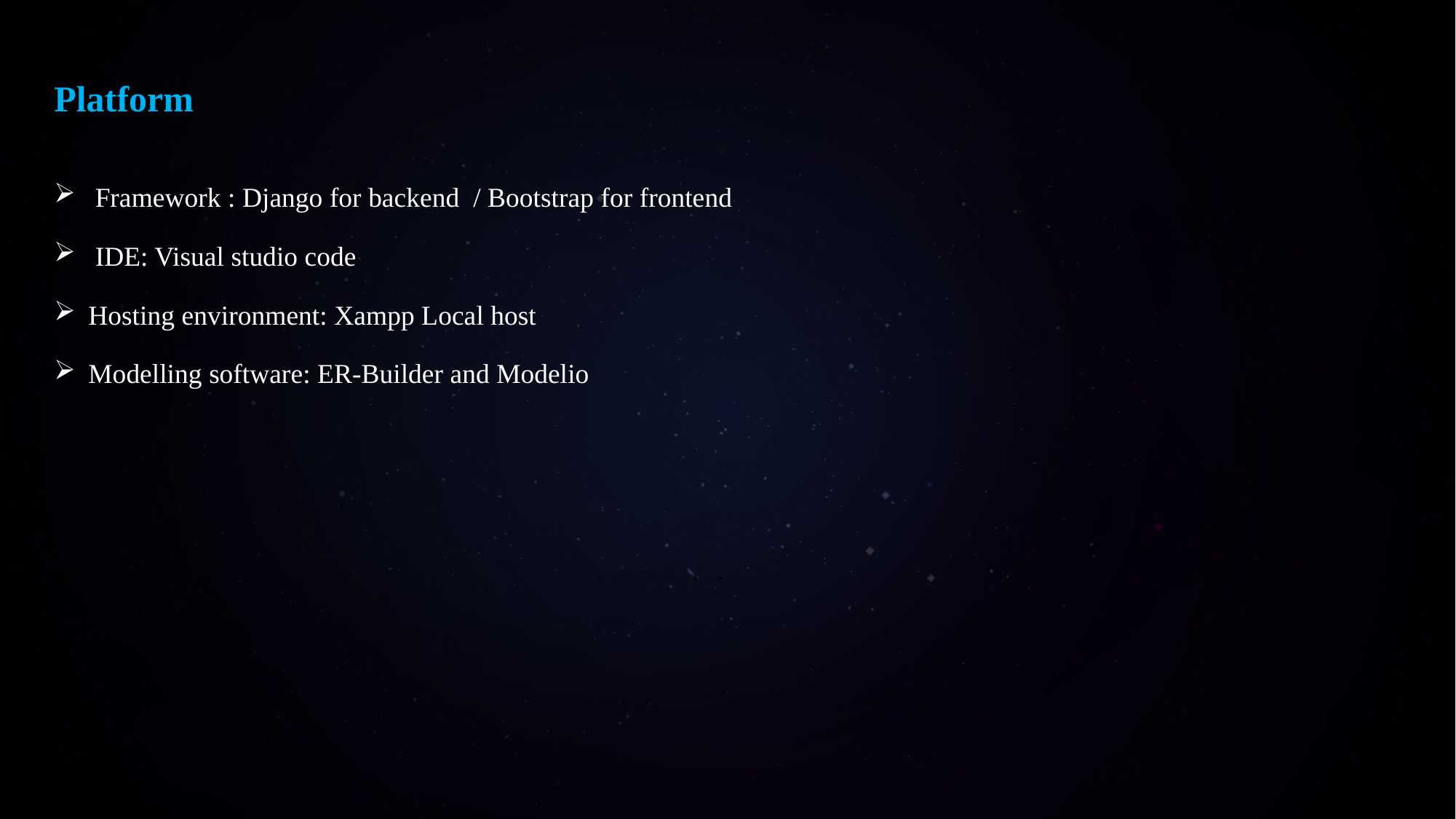

Platform

 Framework : Django for backend  / Bootstrap for frontend

 IDE: Visual studio code

Hosting environment: Xampp Local host

Modelling software: ER-Builder and Modelio